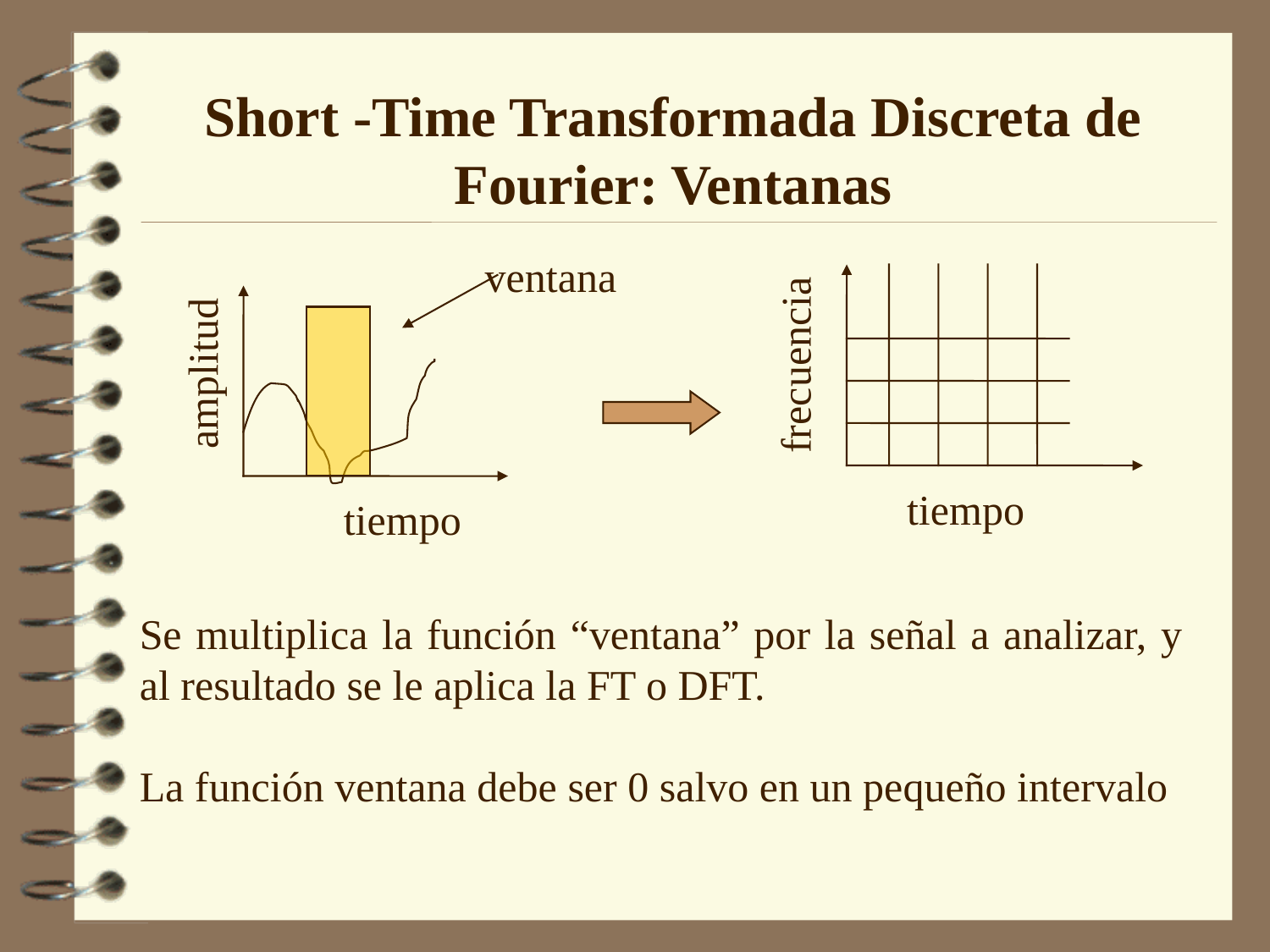

Short -Time Transformada Discreta de Fourier: Ventanas
ventana

frecuencia

amplitud

tiempo
tiempo
Se multiplica la función “ventana” por la señal a analizar, y al resultado se le aplica la FT o DFT.

La función ventana debe ser 0 salvo en un pequeño intervalo